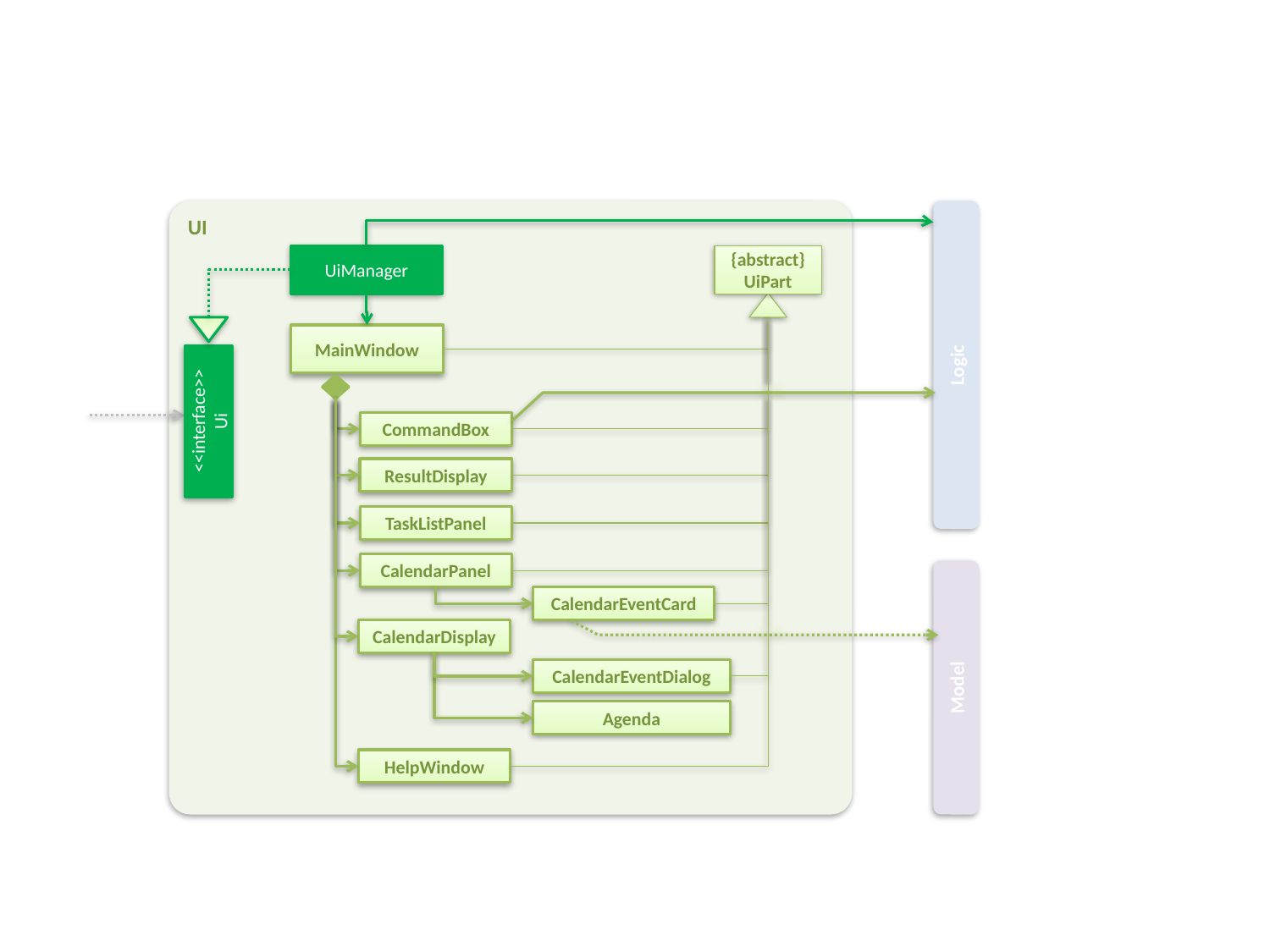

UI
UiManager
{abstract}
UiPart

MainWindow
Logic

<<interface>>
Ui
CommandBox
ResultDisplay
TaskListPanel
CalendarPanel
CalendarEventCard
CalendarDisplay

CalendarEventDialog
Model
Agenda
HelpWindow